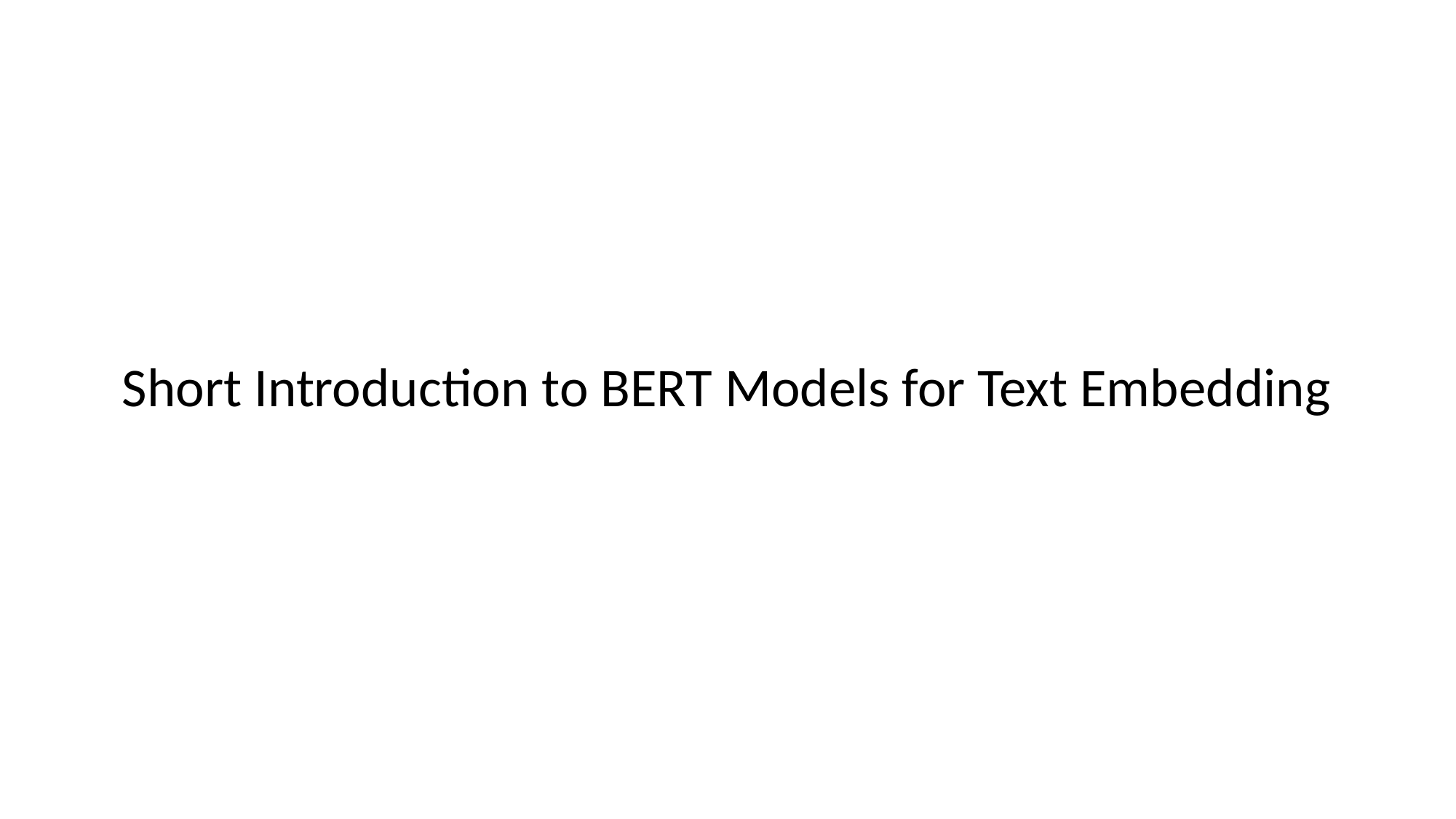

# Short Introduction to BERT Models for Text Embedding